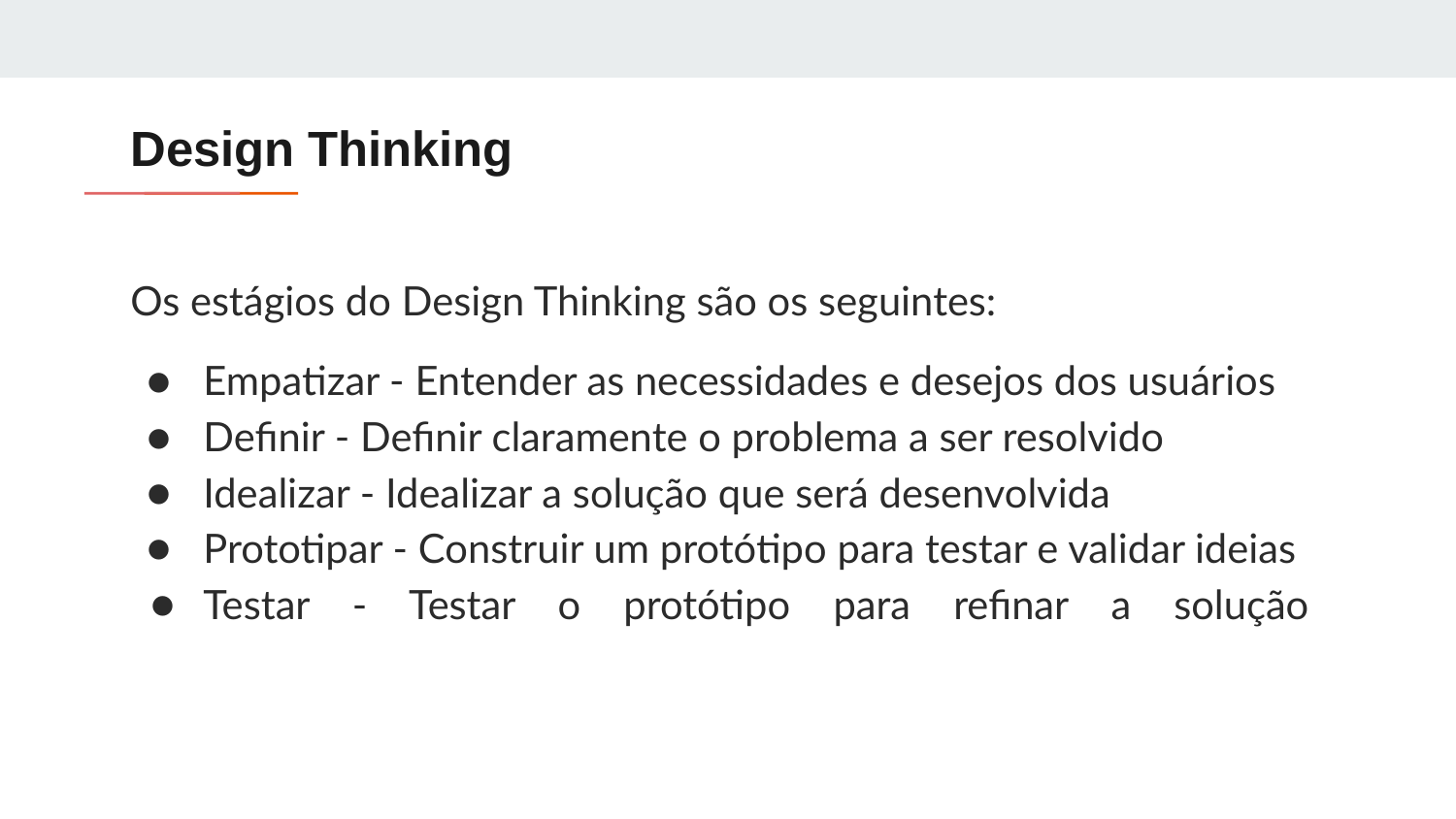

# Design Thinking
Os estágios do Design Thinking são os seguintes:
Empatizar - Entender as necessidades e desejos dos usuários
Definir - Definir claramente o problema a ser resolvido
Idealizar - Idealizar a solução que será desenvolvida
Prototipar - Construir um protótipo para testar e validar ideias
Testar - Testar o protótipo para refinar a solução